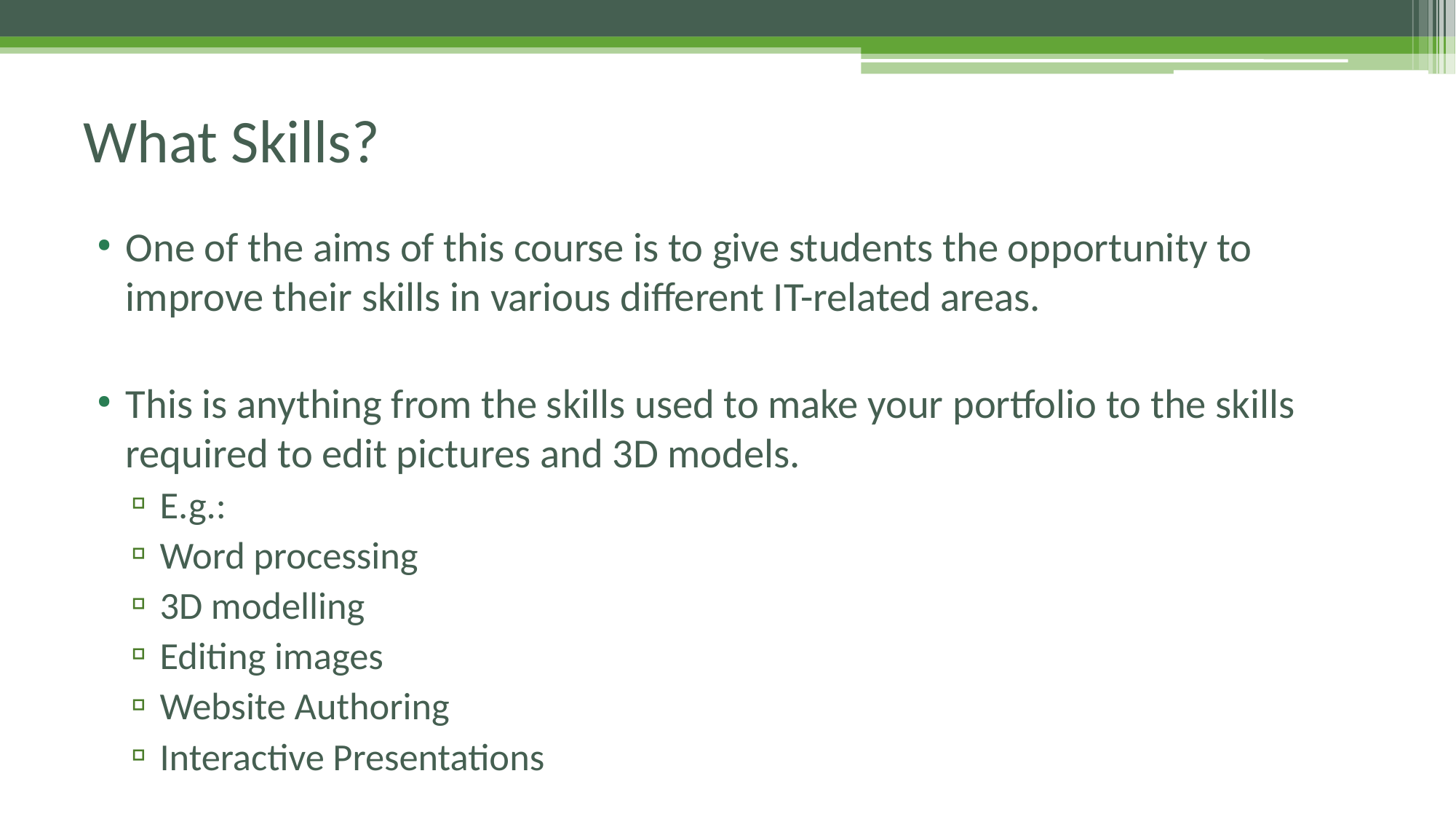

# What Skills?
One of the aims of this course is to give students the opportunity to improve their skills in various different IT-related areas.

This is anything from the skills used to make your portfolio to the skills required to edit pictures and 3D models.
E.g.:
Word processing
3D modelling
Editing images
Website Authoring
Interactive Presentations